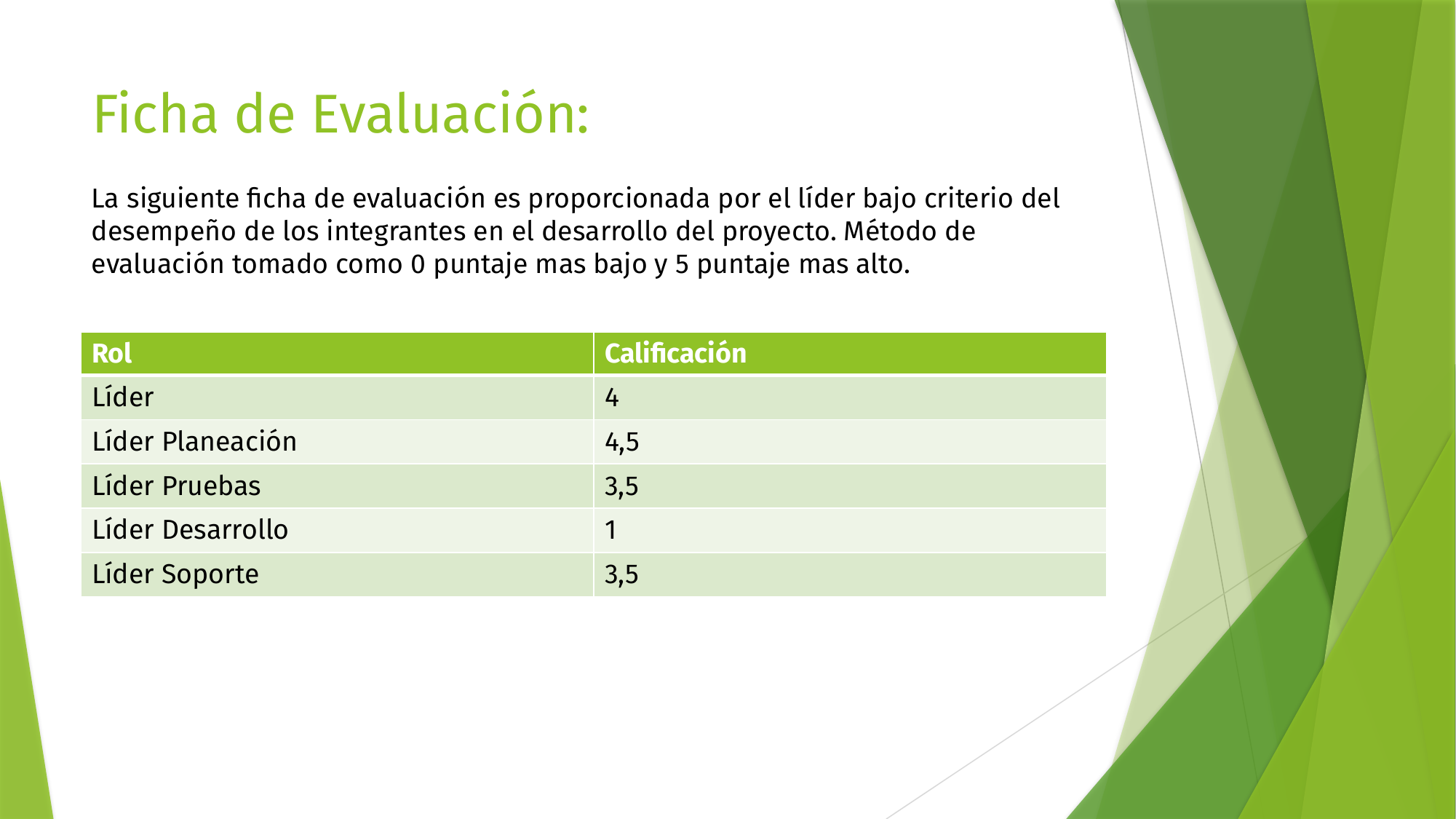

# Ficha de Evaluación:
La siguiente ficha de evaluación es proporcionada por el líder bajo criterio del desempeño de los integrantes en el desarrollo del proyecto. Método de evaluación tomado como 0 puntaje mas bajo y 5 puntaje mas alto.
| Rol | Calificación |
| --- | --- |
| Líder | 4 |
| Líder Planeación | 4,5 |
| Líder Pruebas | 3,5 |
| Líder Desarrollo | 1 |
| Líder Soporte | 3,5 |